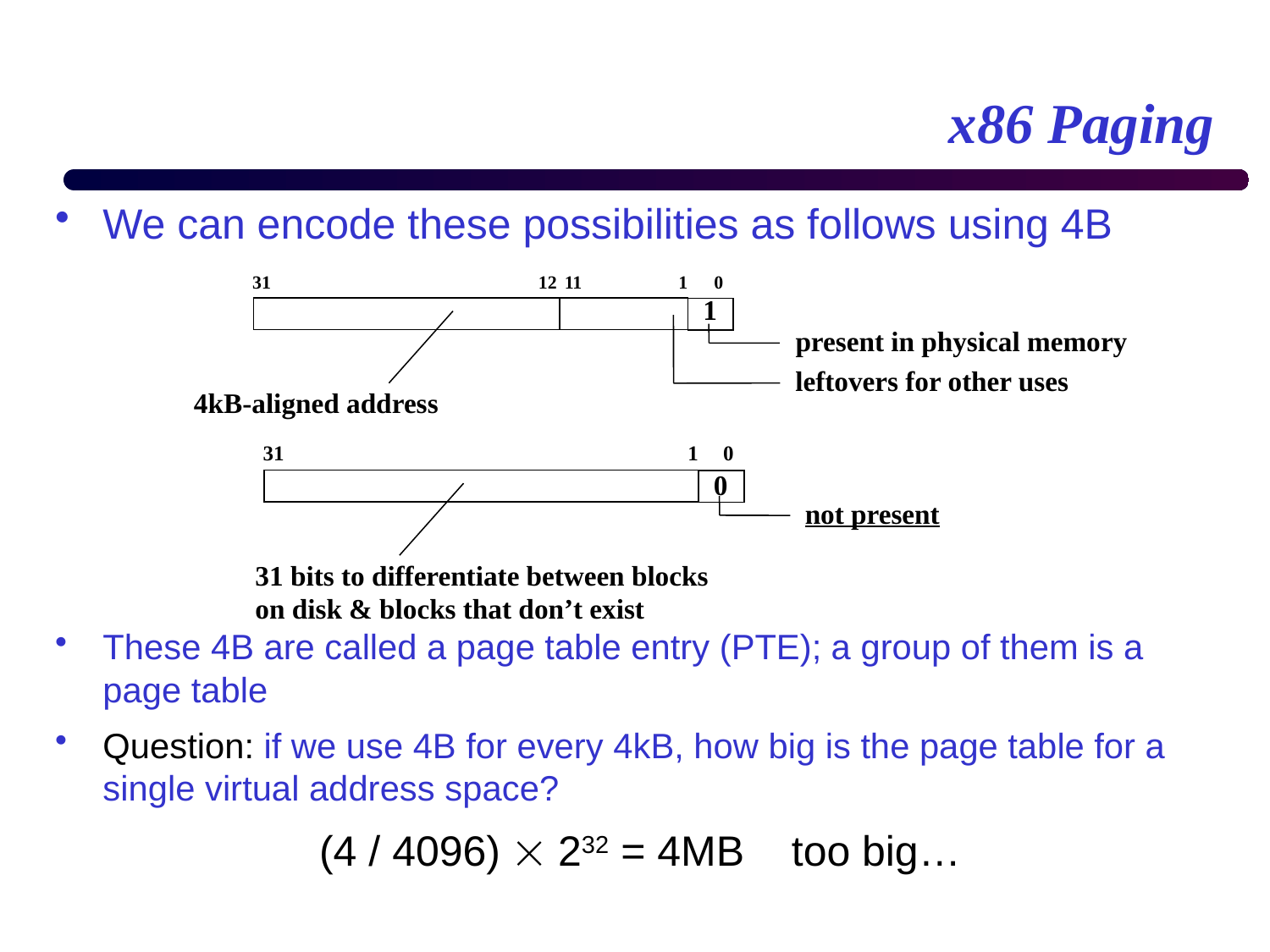

# x86 Paging
We can encode these possibilities as follows using 4B

These 4B are called a page table entry (PTE); a group of them is a page table
Question: if we use 4B for every 4kB, how big is the page table for a single virtual address space?
(4 / 4096) × 232 = 4MB    too big…
31
12
11
1
0
1

present in physical memory

leftovers for other uses
4kB-aligned address

31
1
0
0

not present

31 bits to differentiate between blocks
on disk & blocks that don’t exist